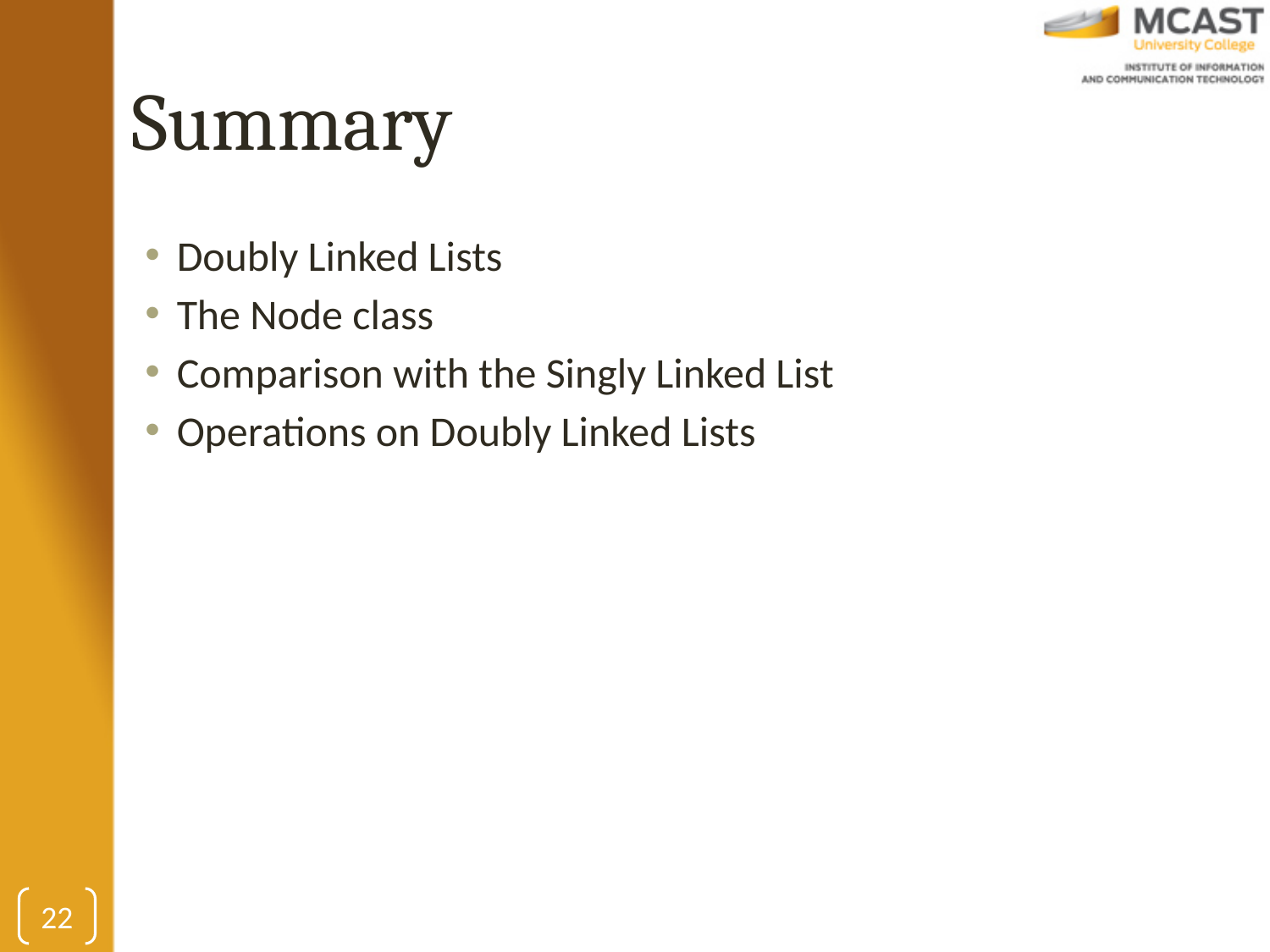

# Summary
Doubly Linked Lists
The Node class
Comparison with the Singly Linked List
Operations on Doubly Linked Lists
22